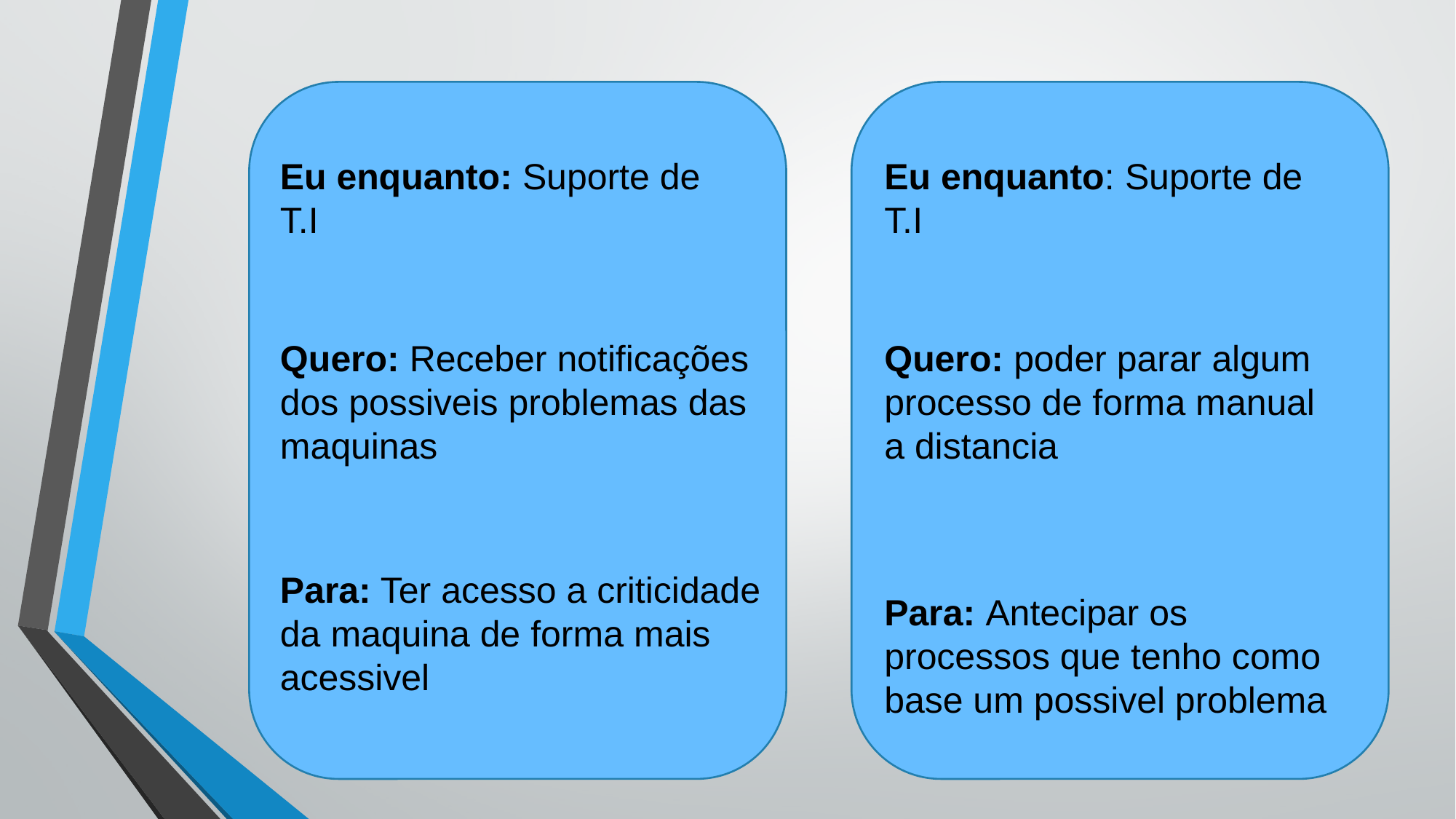

Eu enquanto: Suporte de T.I
Eu enquanto: Suporte de T.I

Quero: Receber notificações dos possiveis problemas das maquinas
Quero: poder parar algum processo de forma manual a distancia
Para: Ter acesso a criticidade da maquina de forma mais acessivel
Para: Antecipar os processos que tenho como base um possivel problema